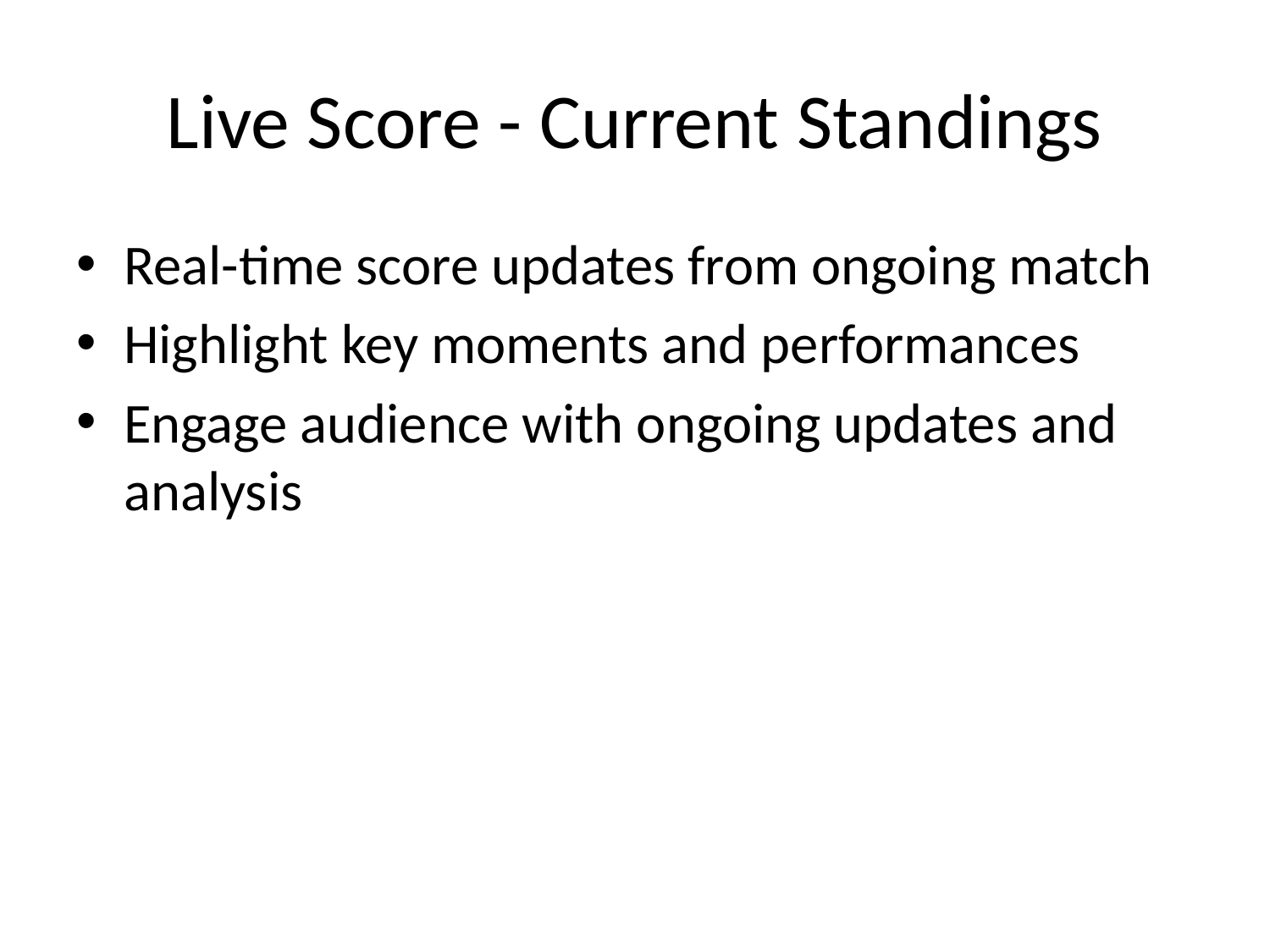

# Live Score - Current Standings
Real-time score updates from ongoing match
Highlight key moments and performances
Engage audience with ongoing updates and analysis